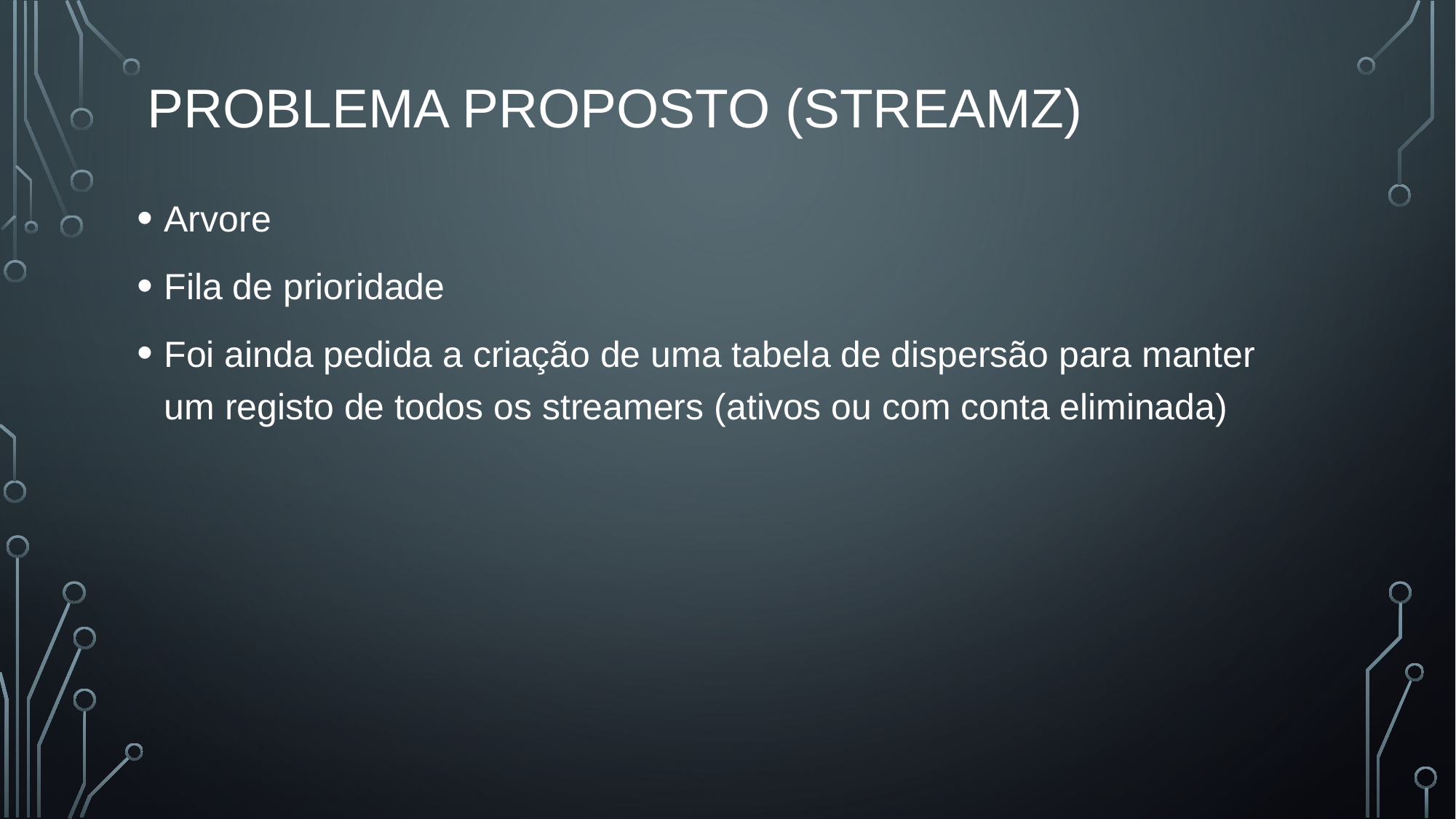

# Problema proposto (StreamZ)
Arvore
Fila de prioridade
Foi ainda pedida a criação de uma tabela de dispersão para manter um registo de todos os streamers (ativos ou com conta eliminada)